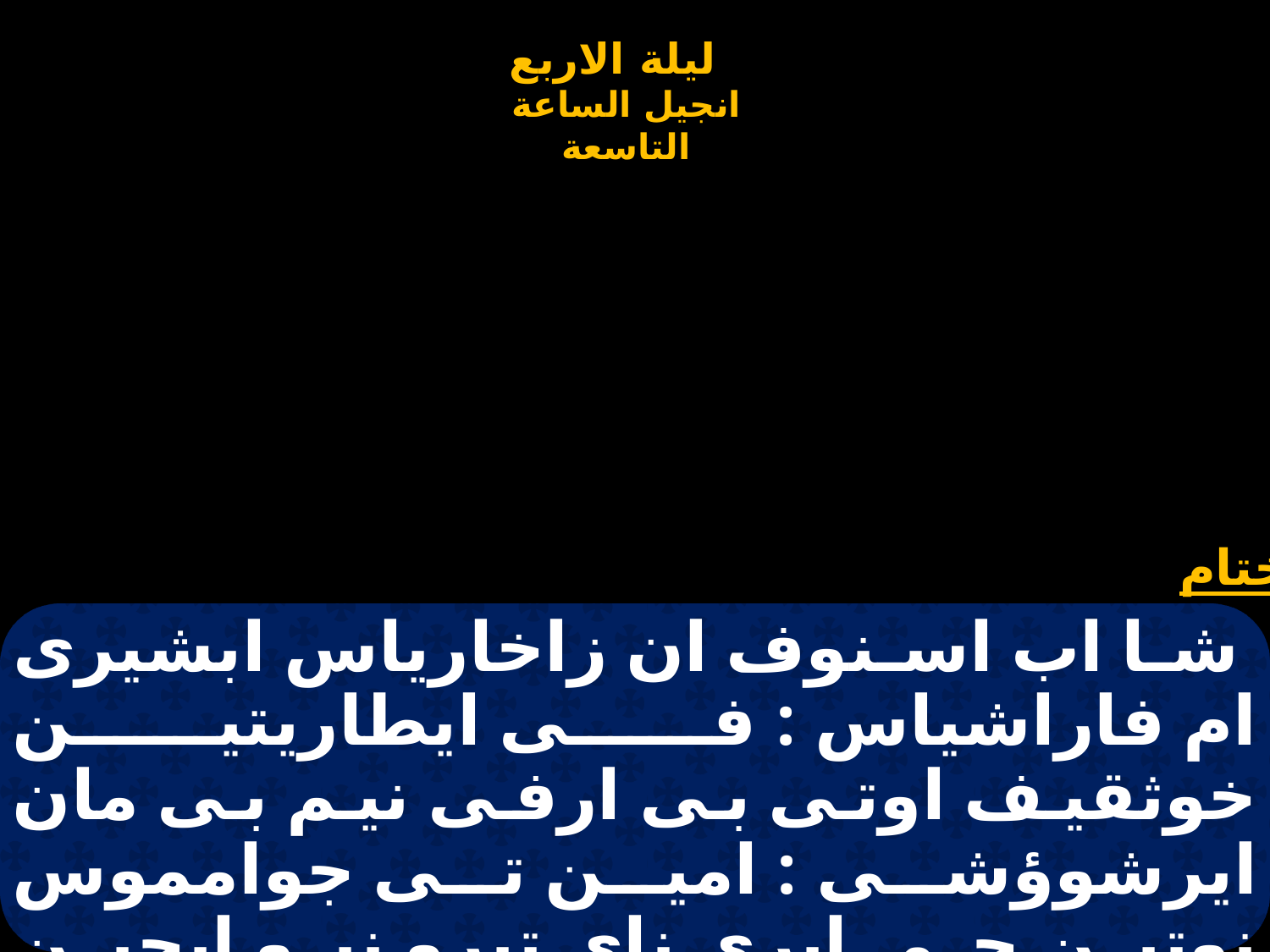

# شا اب اسنوف ان زاخارياس ابشيرى ام فاراشياس : فى ايطاريتين خوثقيف اوتى بى ارفى نيم بى مان ايرشوؤشى : امين تى جوامموس نوتين جى ايرى ناى تيرو نيو ايجين طاى جينيئا : اوؤشت ام بى اف انجيليون